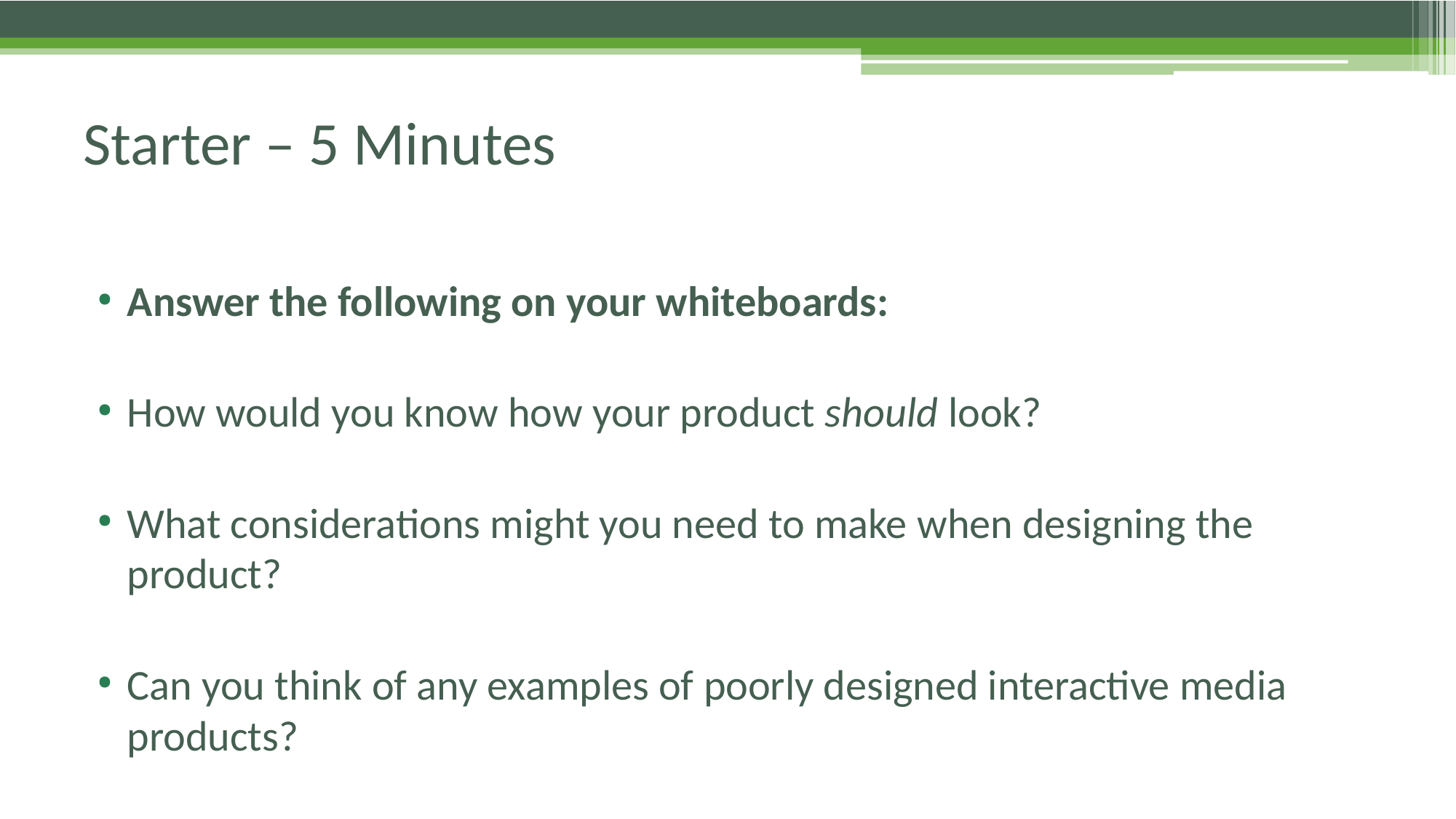

# Starter – 5 Minutes
Answer the following on your whiteboards:

How would you know how your product should look?

What considerations might you need to make when designing the product?

Can you think of any examples of poorly designed interactive media products?